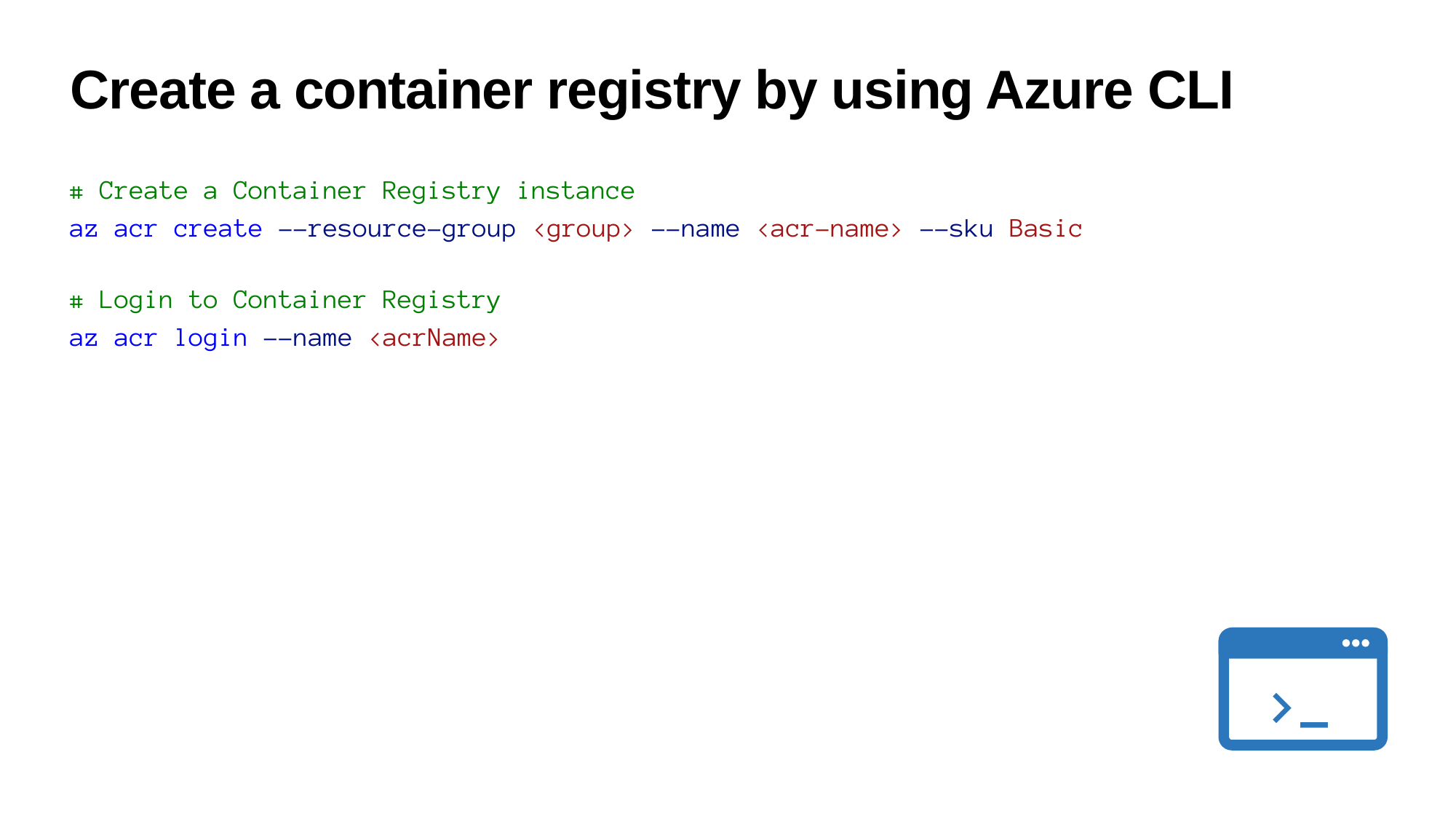

# Create a container registry by using Azure CLI
# Create a Container Registry instance
az acr create --resource-group <group> --name <acr-name> --sku Basic
# Login to Container Registry
az acr login --name <acrName>